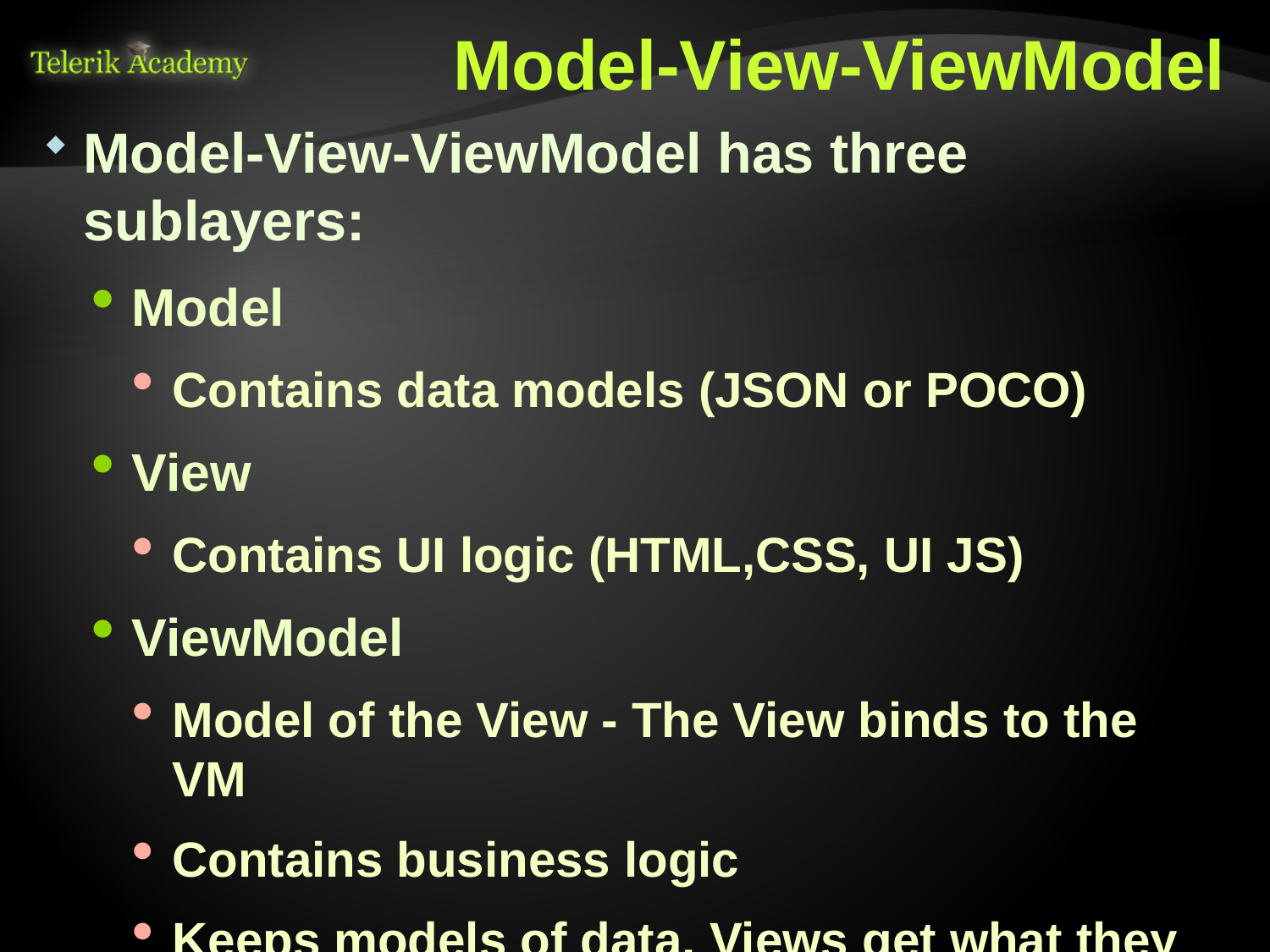

# Model-View-ViewModel
Model-View-ViewModel has three sublayers:
Model
Contains data models (JSON or POCO)
View
Contains UI logic (HTML,CSS, UI JS)
ViewModel
Model of the View - The View binds to the VM
Contains business logic
Keeps models of data, Views get what they need
Plays the role of the middleman